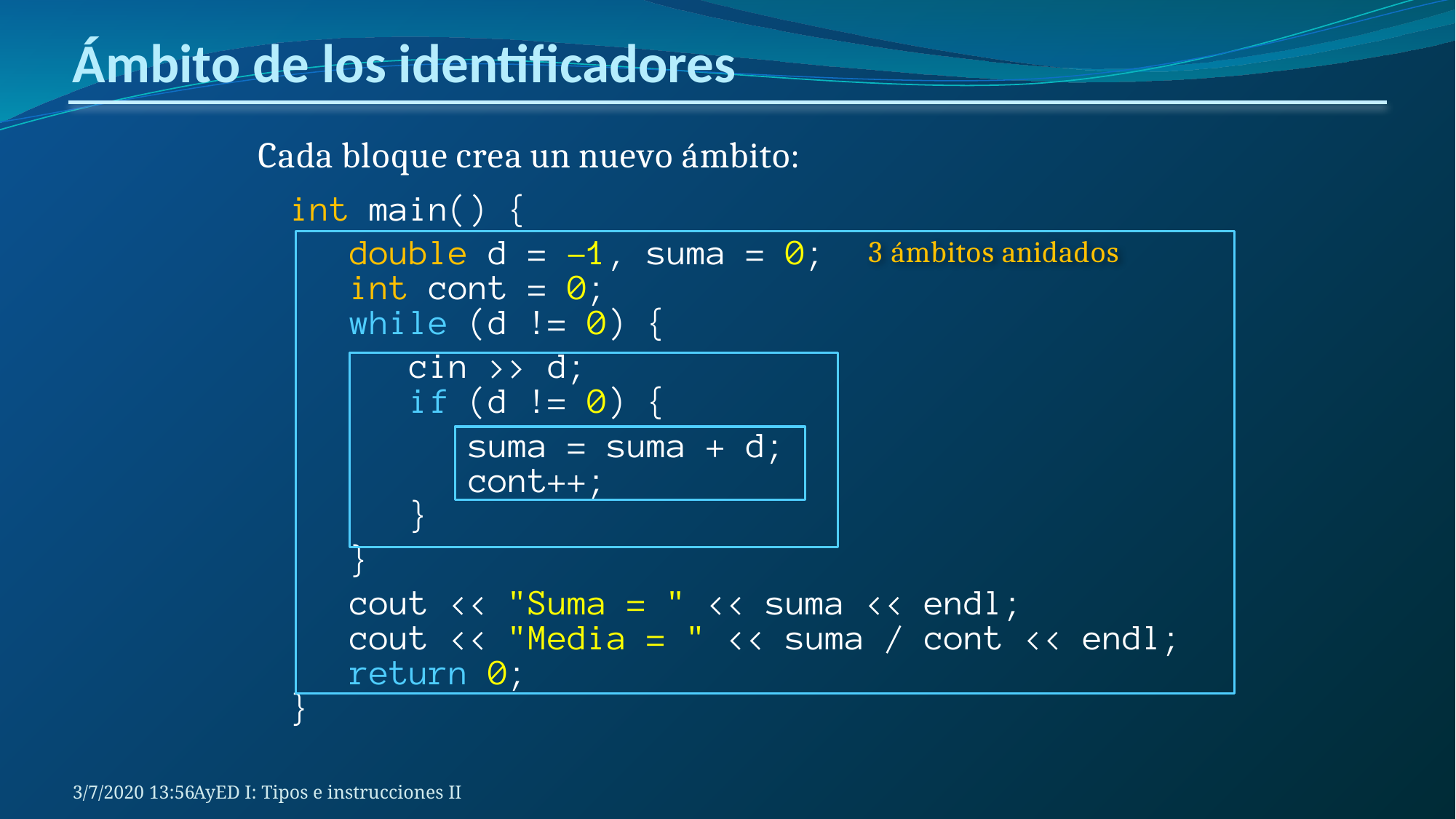

# Ámbito de los identificadores
Cada bloque crea un nuevo ámbito:
int main() {
   double d = -1, suma = 0;
   int cont = 0;
   while (d != 0) {
      cin >> d;
      if (d != 0) {
         suma = suma + d;
         cont++;
      }
   }
   cout << "Suma = " << suma << endl;
   cout << "Media = " << suma / cont << endl;
   return 0;
}
3 ámbitos anidados

3/7/2020 13:56
AyED I: Tipos e instrucciones II